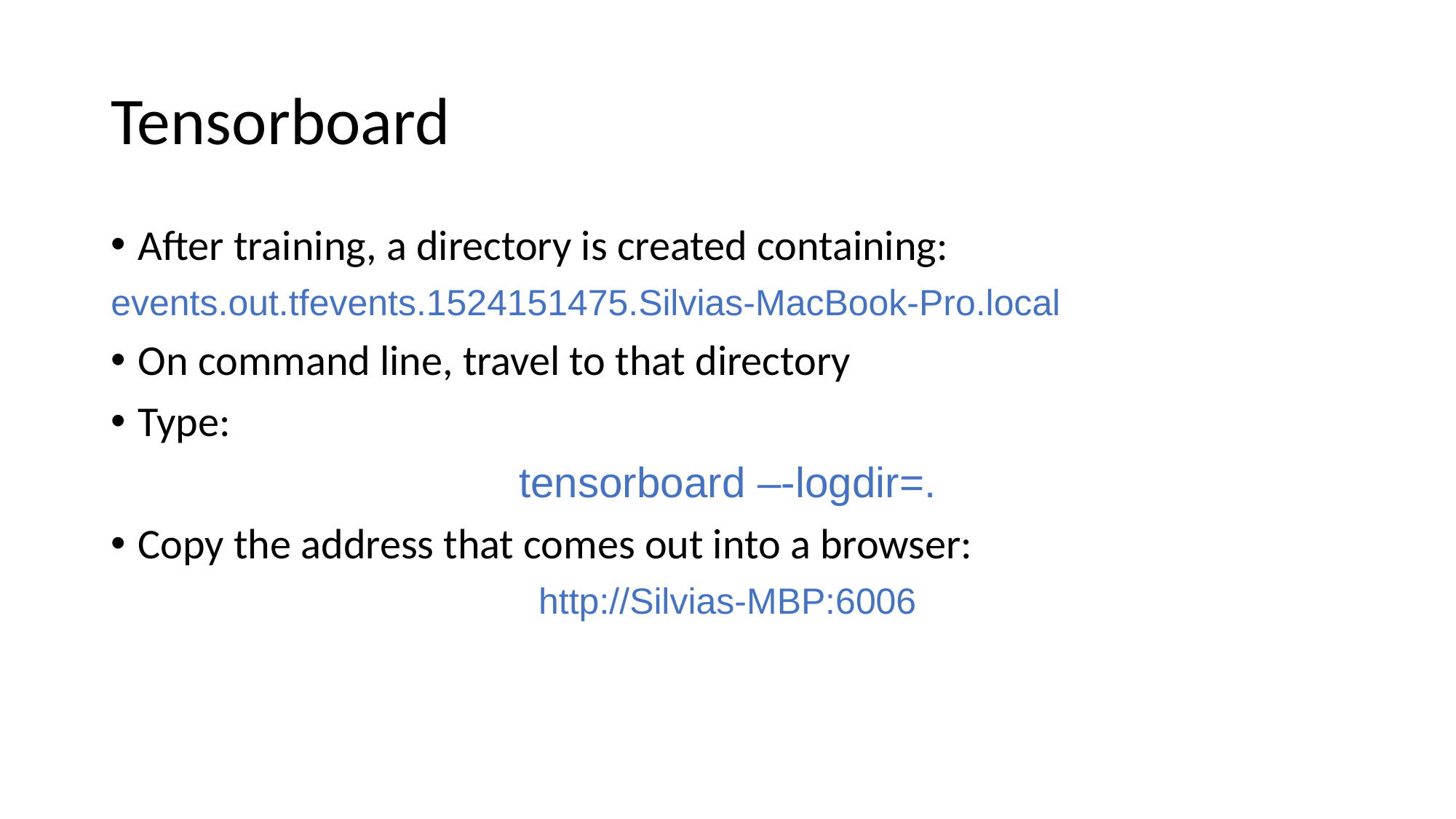

# Tensorboard
After training, a directory is created containing:
events.out.tfevents.1524151475.Silvias-MacBook-Pro.local
On command line, travel to that directory
Type:
tensorboard –-logdir=.
Copy the address that comes out into a browser:
http://Silvias-MBP:6006